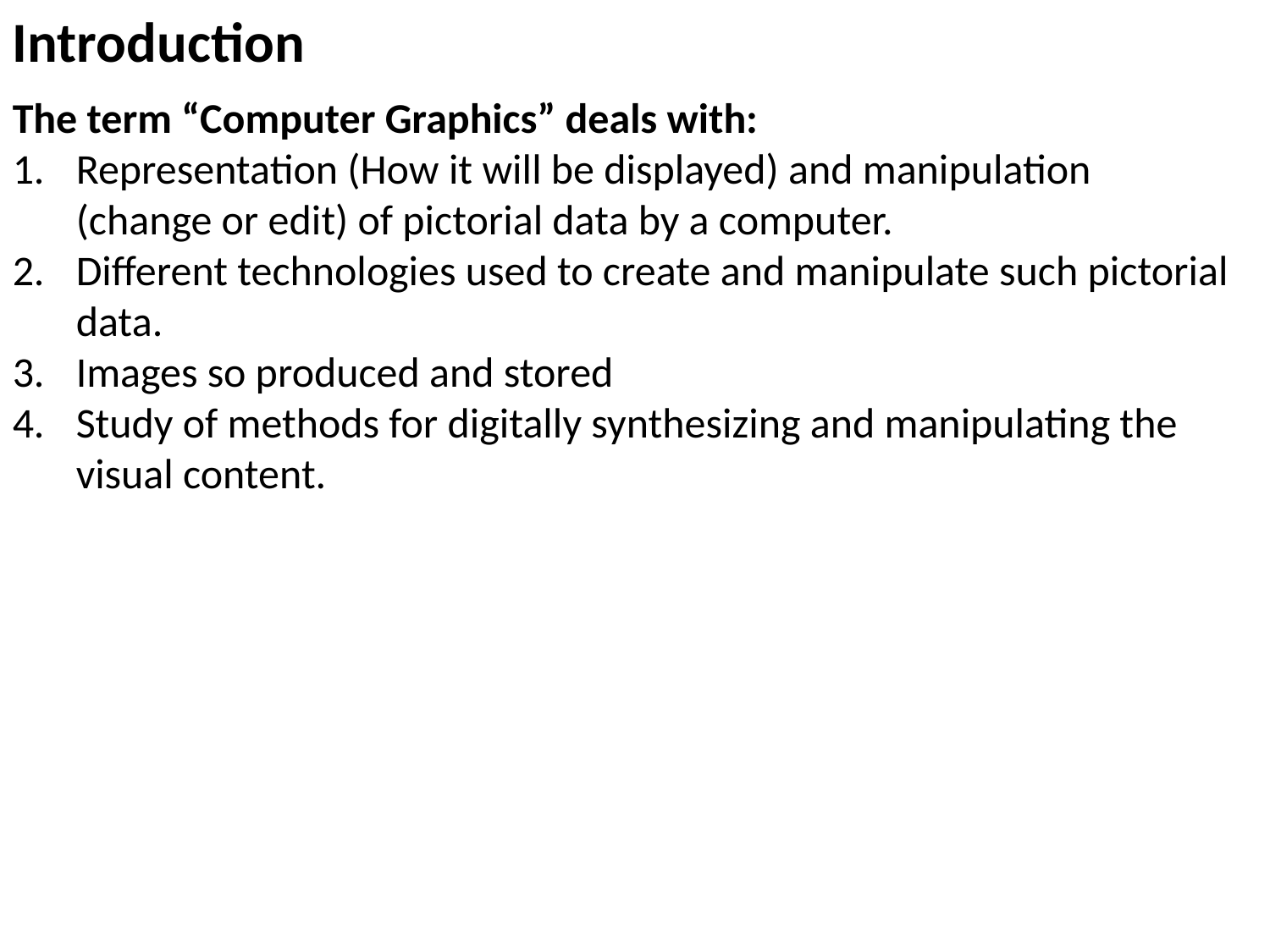

Introduction
The term “Computer Graphics” deals with:
Representation (How it will be displayed) and manipulation (change or edit) of pictorial data by a computer.
Different technologies used to create and manipulate such pictorial data.
Images so produced and stored
Study of methods for digitally synthesizing and manipulating the visual content.